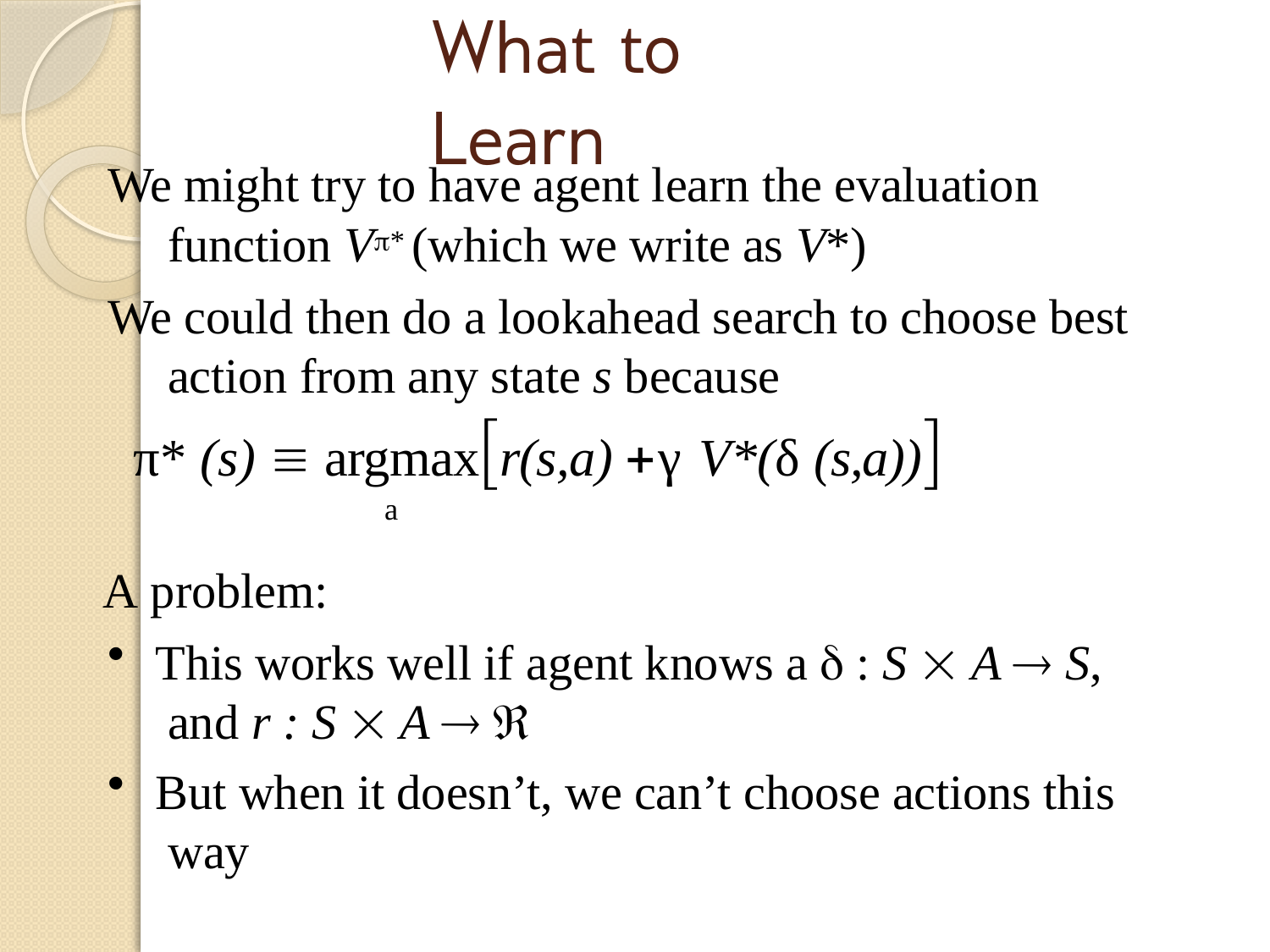

# What to Learn
We might try to have agent learn the evaluation  function Vπ* (which we write as V*)
We could then do a lookahead search to choose best  action from any state s because
π* (s) ≡ argmax[r(s,a) +γ V*(δ (s,a))]
a

A problem:
This works well if agent knows a δ : S × A → S,  and r : S × A → ℜ
But when it doesn’t, we can’t choose actions this  way